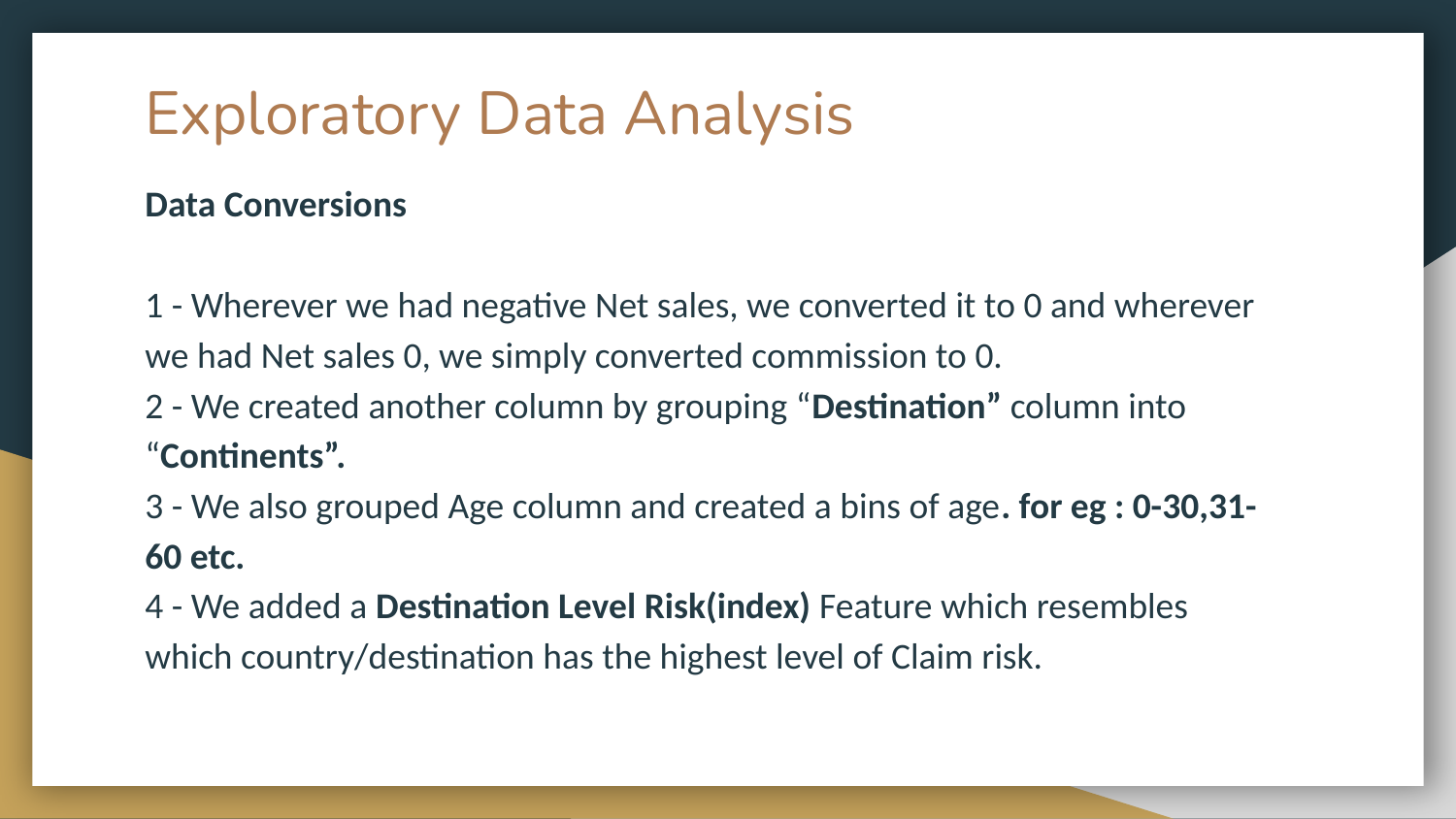

# Exploratory Data Analysis
Data Conversions

1 - Wherever we had negative Net sales, we converted it to 0 and wherever we had Net sales 0, we simply converted commission to 0.
2 - We created another column by grouping “Destination” column into “Continents”.
3 - We also grouped Age column and created a bins of age. for eg : 0-30,31-60 etc.
4 - We added a Destination Level Risk(index) Feature which resembles which country/destination has the highest level of Claim risk.